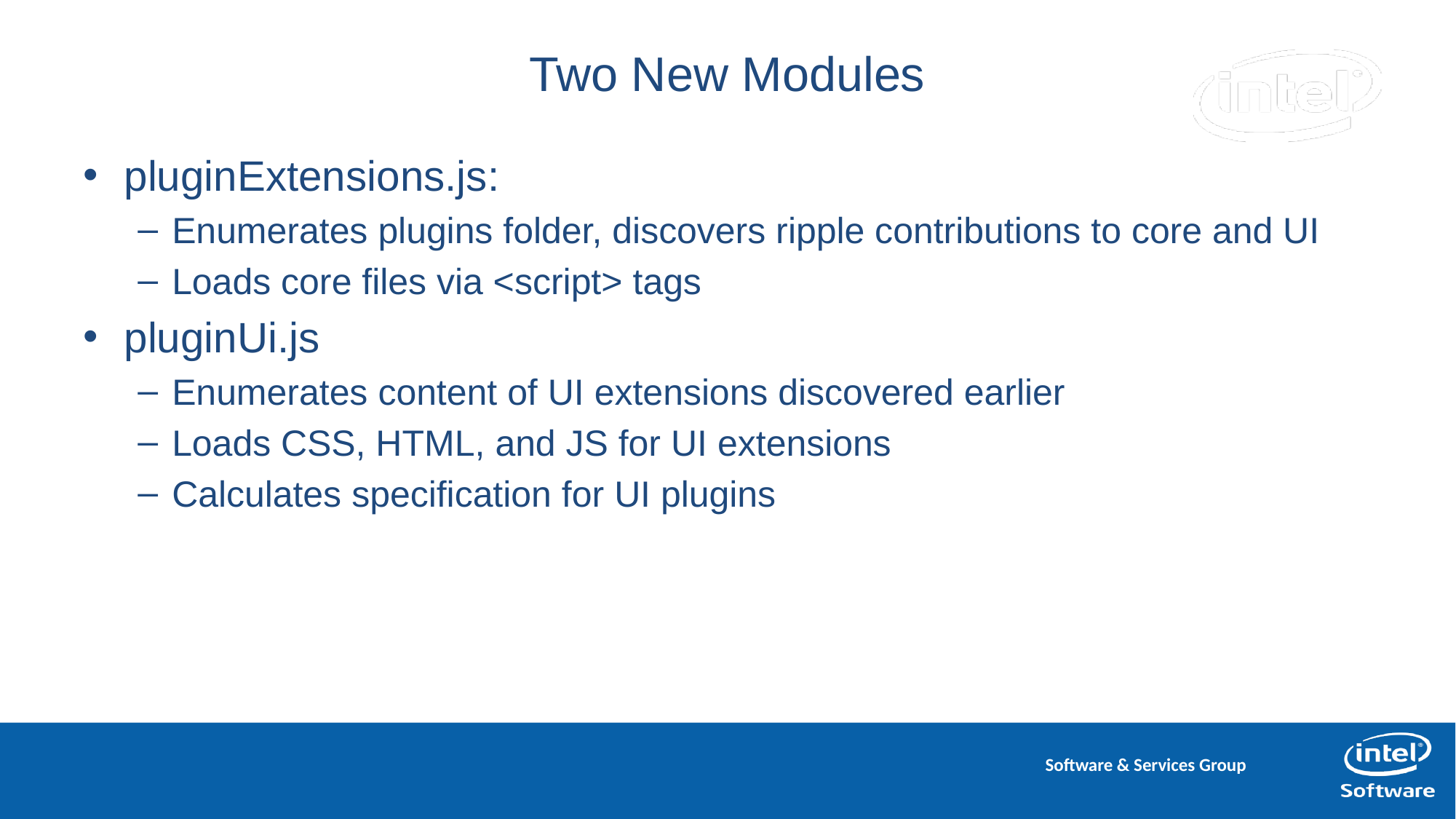

# Two New Modules
pluginExtensions.js:
Enumerates plugins folder, discovers ripple contributions to core and UI
Loads core files via <script> tags
pluginUi.js
Enumerates content of UI extensions discovered earlier
Loads CSS, HTML, and JS for UI extensions
Calculates specification for UI plugins